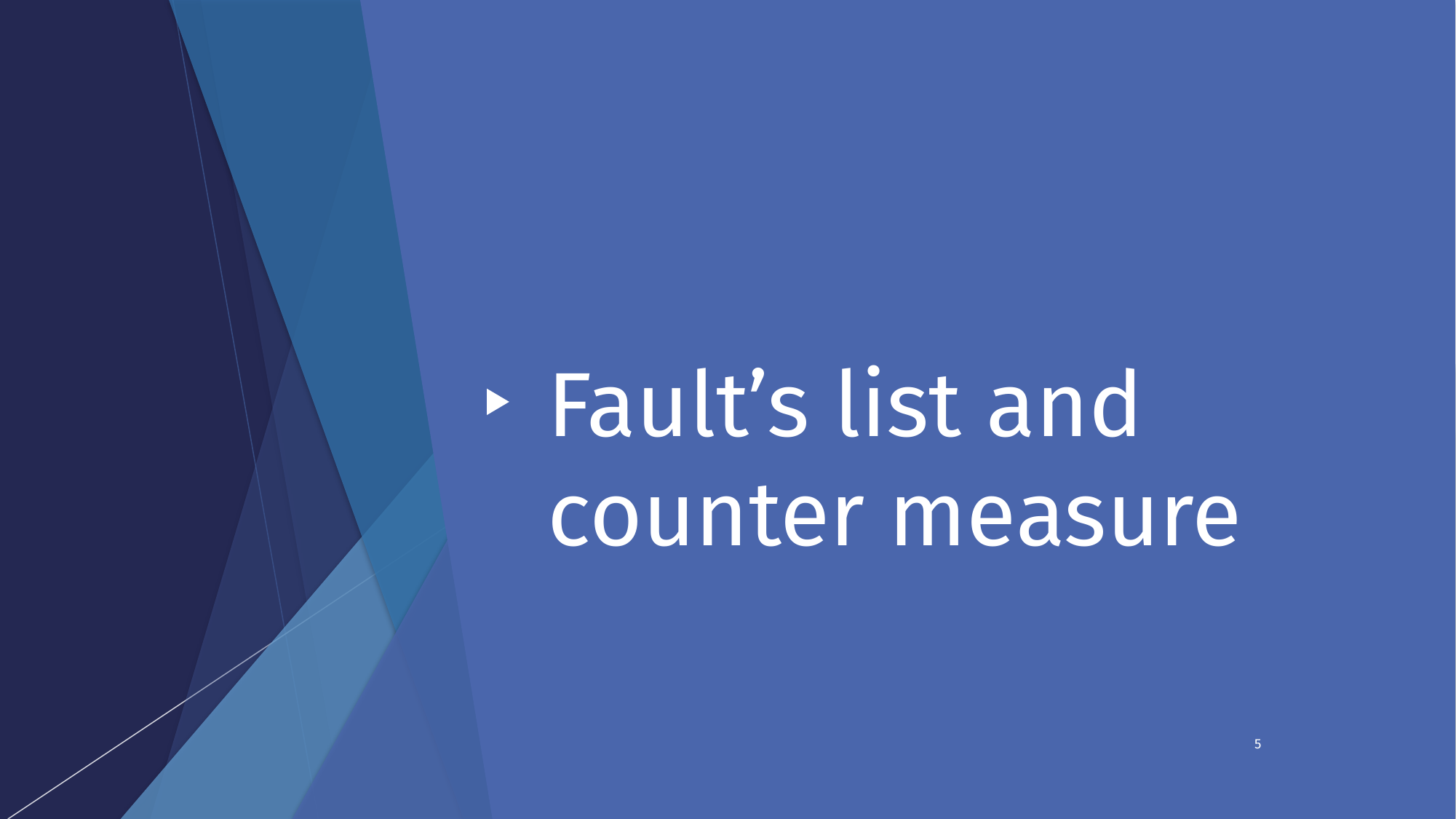

# Fault’s list and counter measure

5